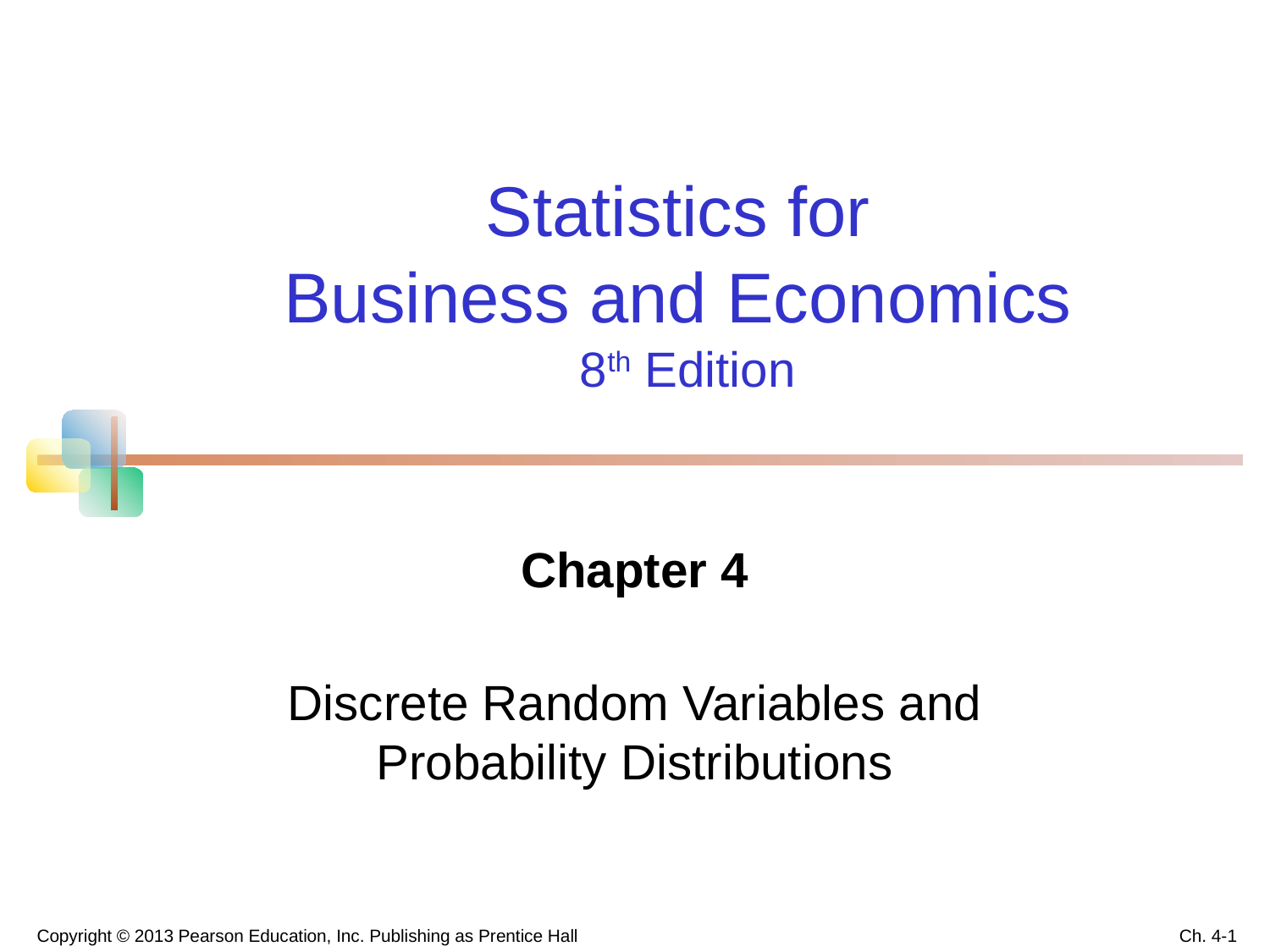

Statistics for
Business and Economics
8th Edition
Chapter 4

Discrete Random Variables and Probability Distributions
Copyright © 2013 Pearson Education, Inc. Publishing as Prentice Hall
Ch. 4-1